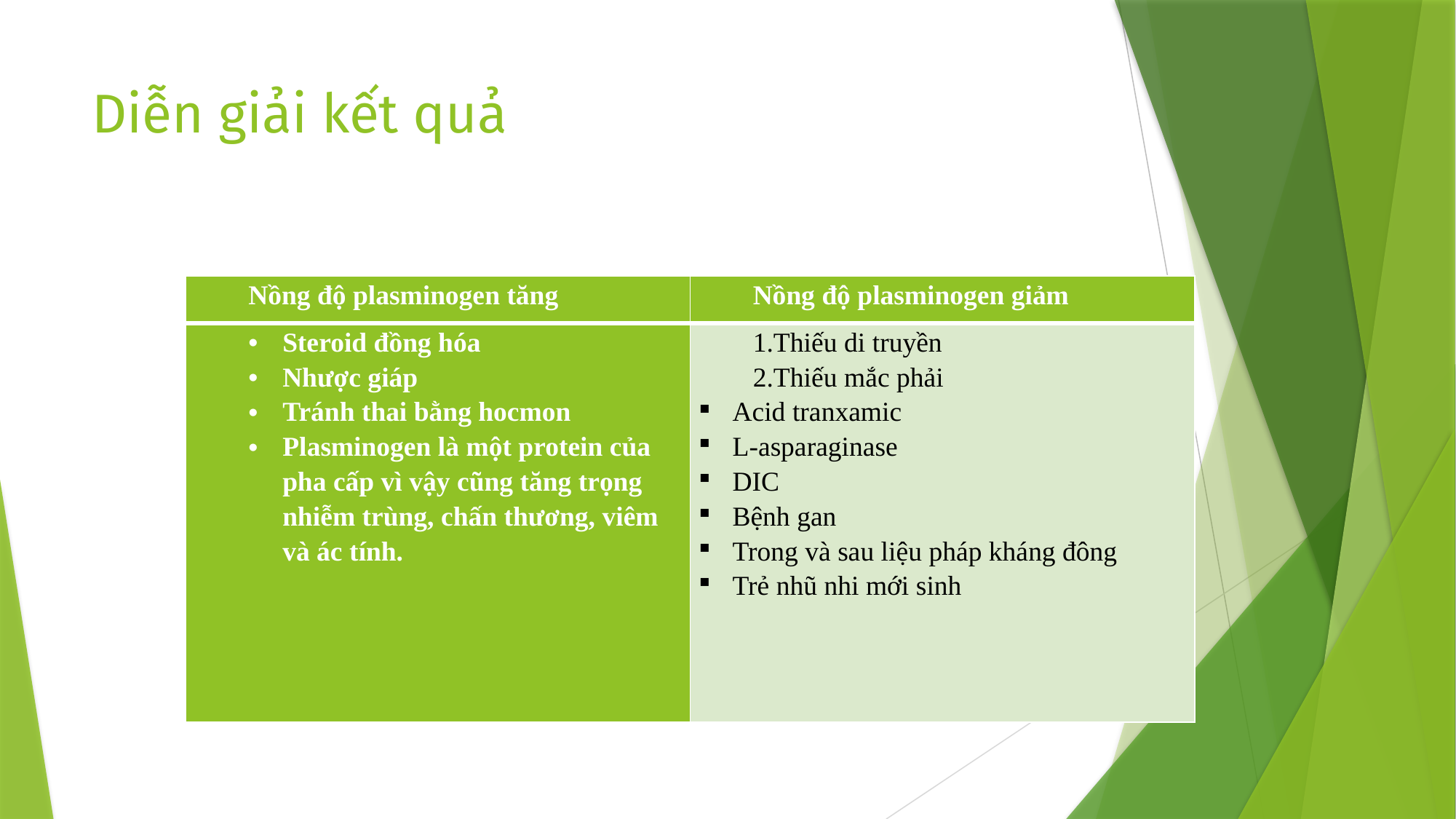

# Diễn giải kết quả
| Nồng độ plasminogen tăng | Nồng độ plasminogen giảm |
| --- | --- |
| Steroid đồng hóa Nhược giáp Tránh thai bằng hocmon Plasminogen là một protein của pha cấp vì vậy cũng tăng trọng nhiễm trùng, chấn thương, viêm và ác tính. | 1.Thiếu di truyền 2.Thiếu mắc phải Acid tranxamic L-asparaginase DIC Bệnh gan Trong và sau liệu pháp kháng đông Trẻ nhũ nhi mới sinh |